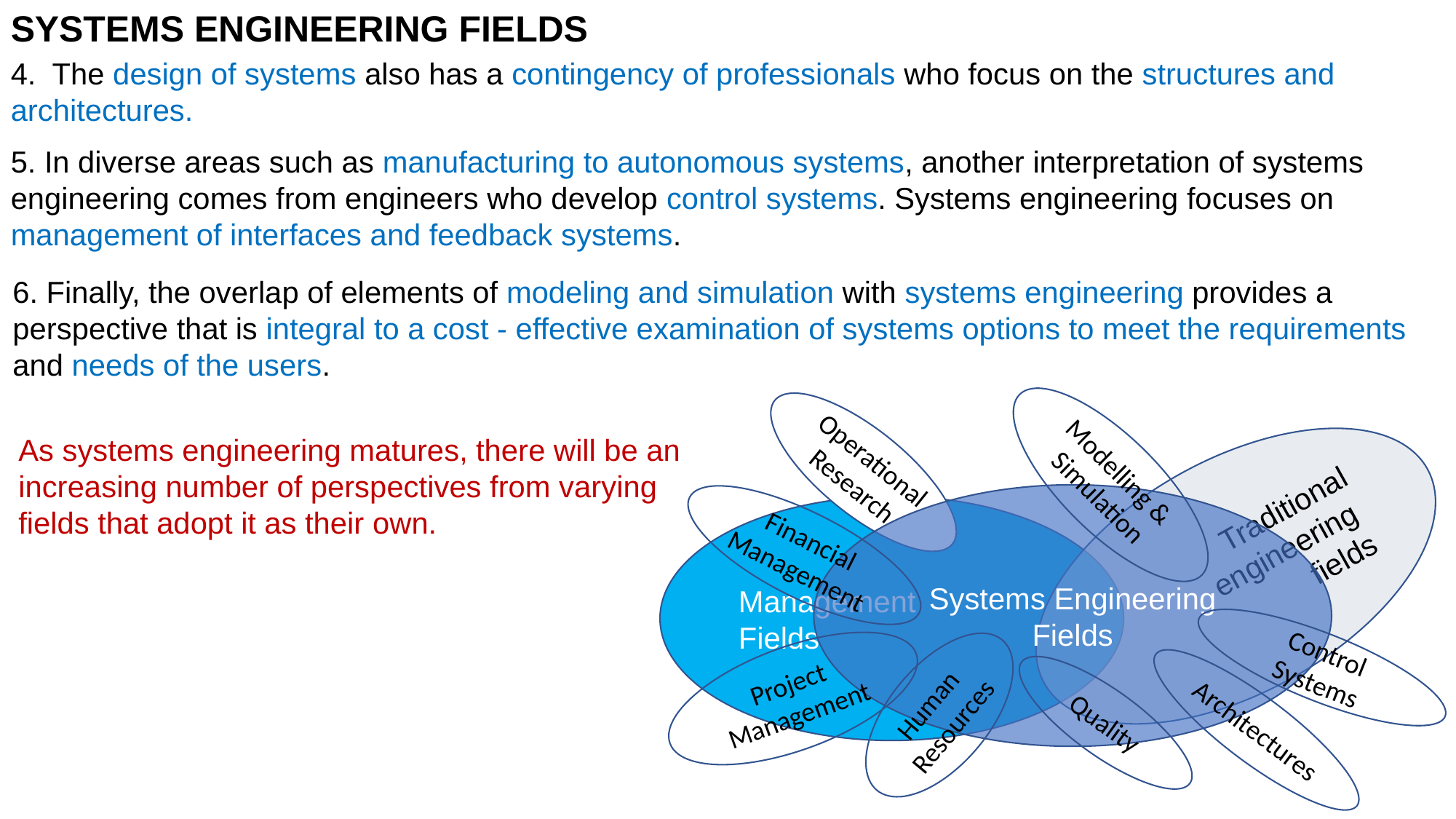

SYSTEMS ENGINEERING FIELDS
4.  The design of systems also has a contingency of professionals who focus on the structures and architectures.
5. In diverse areas such as manufacturing to autonomous systems, another interpretation of systems engineering comes from engineers who develop control systems. Systems engineering focuses on management of interfaces and feedback systems.
6. Finally, the overlap of elements of modeling and simulation with systems engineering provides a perspective that is integral to a cost - effective examination of systems options to meet the requirements and needs of the users.
As systems engineering matures, there will be an increasing number of perspectives from varying fields that adopt it as their own.
Operational Research
Modelling &  Simulation
Traditional
 engineering
fields
Systems Engineering Fields
Management
Fields
Financial Management
Control Systems
Project Management
Human Resources
Quality
Architectures